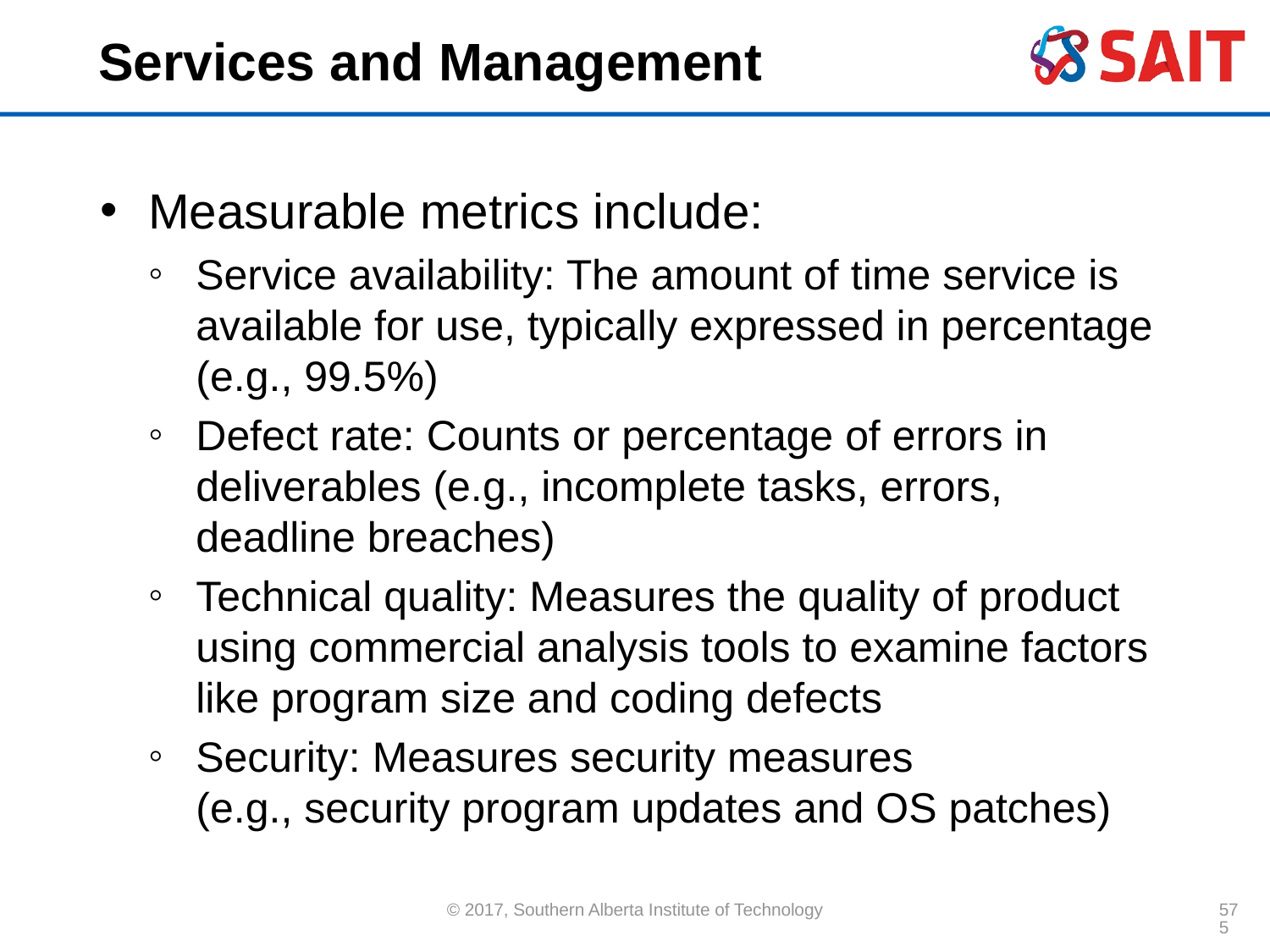

# Services and Management
Measurable metrics include:
Service availability: The amount of time service is available for use, typically expressed in percentage (e.g., 99.5%)
Defect rate: Counts or percentage of errors in deliverables (e.g., incomplete tasks, errors, deadline breaches)
Technical quality: Measures the quality of product using commercial analysis tools to examine factors like program size and coding defects
Security: Measures security measures
(e.g., security program updates and OS patches)